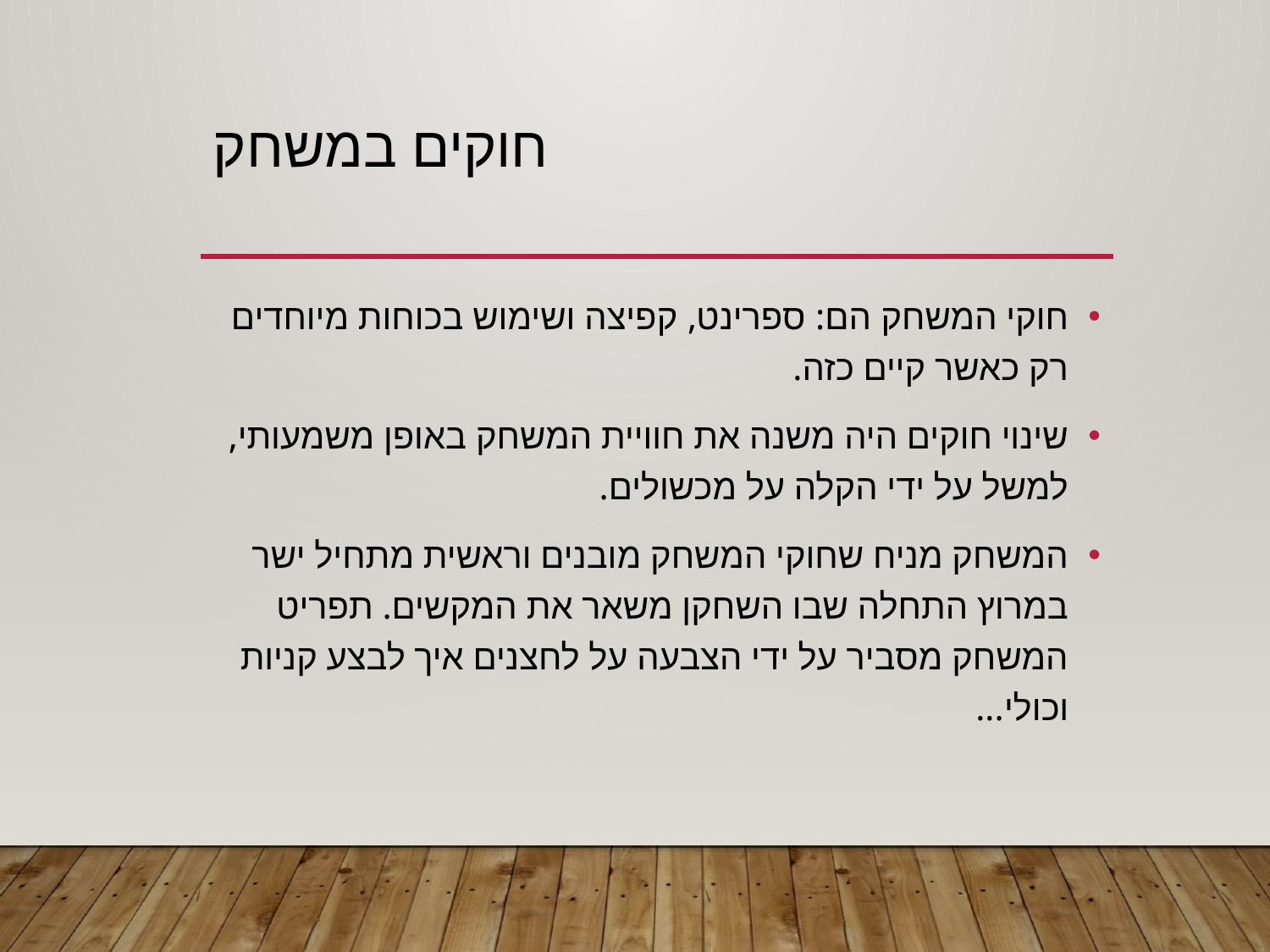

# חוקים במשחק
חוקי המשחק הם: ספרינט, קפיצה ושימוש בכוחות מיוחדים רק כאשר קיים כזה.
שינוי חוקים היה משנה את חוויית המשחק באופן משמעותי, למשל על ידי הקלה על מכשולים.
המשחק מניח שחוקי המשחק מובנים וראשית מתחיל ישר במרוץ התחלה שבו השחקן משאר את המקשים. תפריט המשחק מסביר על ידי הצבעה על לחצנים איך לבצע קניות וכולי...